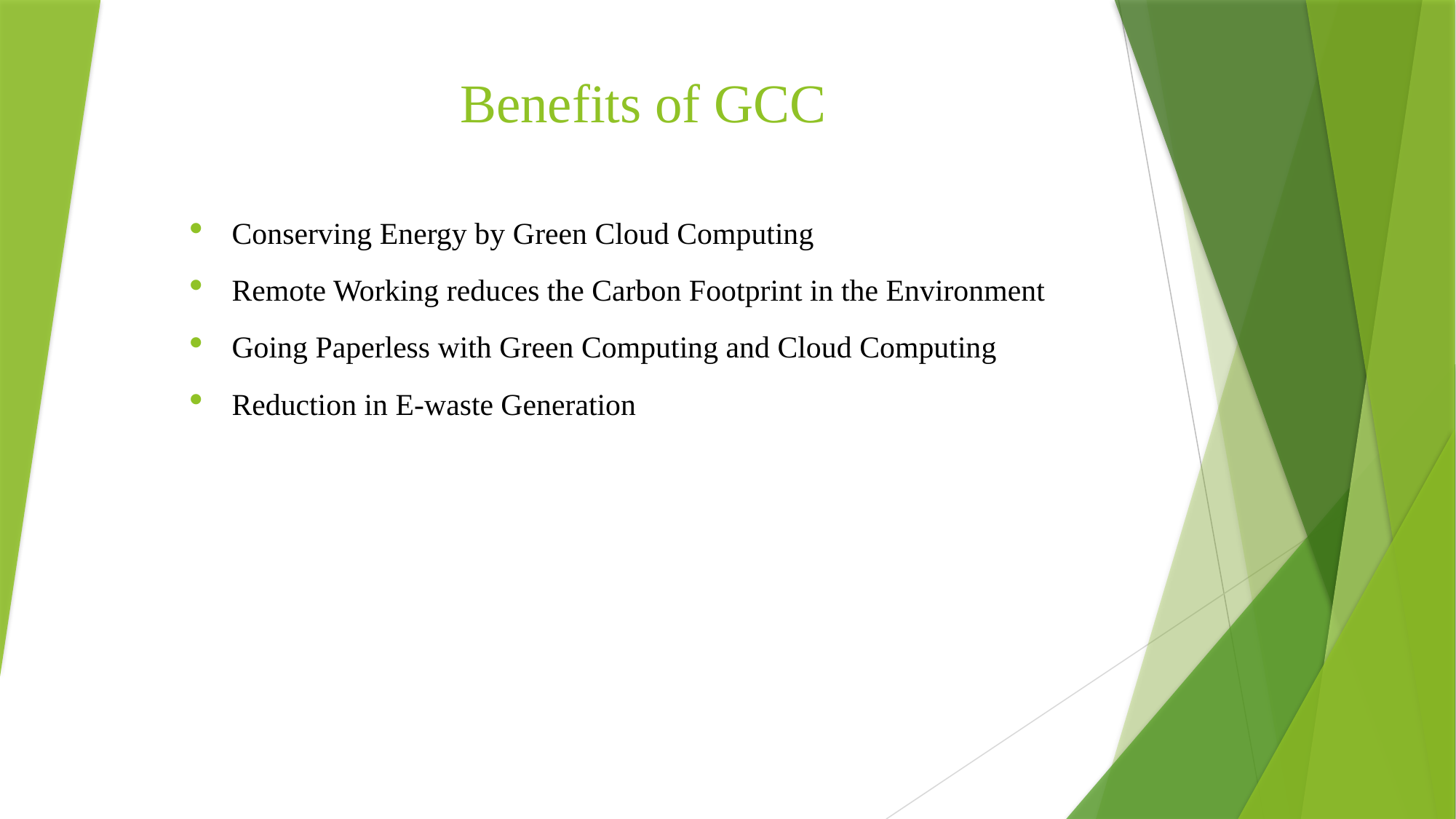

# Benefits of GCC
Conserving Energy by Green Cloud Computing
Remote Working reduces the Carbon Footprint in the Environment
Going Paperless with Green Computing and Cloud Computing
Reduction in E-waste Generation